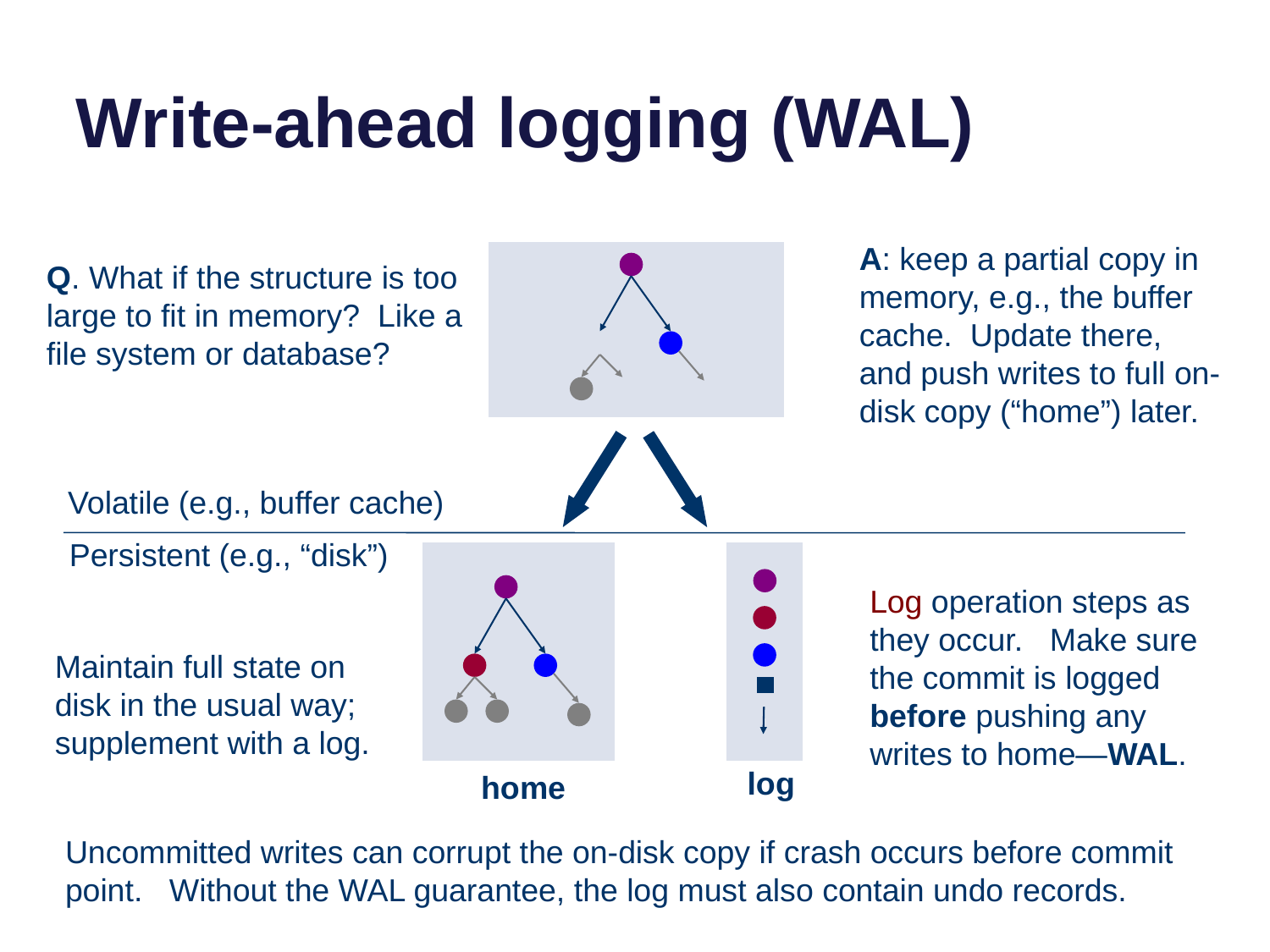

# Write-ahead logging (WAL)
A: keep a partial copy in memory, e.g., the buffer cache.  Update there, and push writes to full on-disk copy (“home”) later.

Q. What if the structure is too large to fit in memory?  Like a file system or database?

Volatile (e.g., buffer cache)
Persistent (e.g., “disk”)

log

Log operation steps as they occur.   Make sure the commit is logged before pushing any writes to home—WAL.
Maintain full state on disk in the usual way; supplement with a log.
home
Uncommitted writes can corrupt the on-disk copy if crash occurs before commit point.   Without the WAL guarantee, the log must also contain undo records.